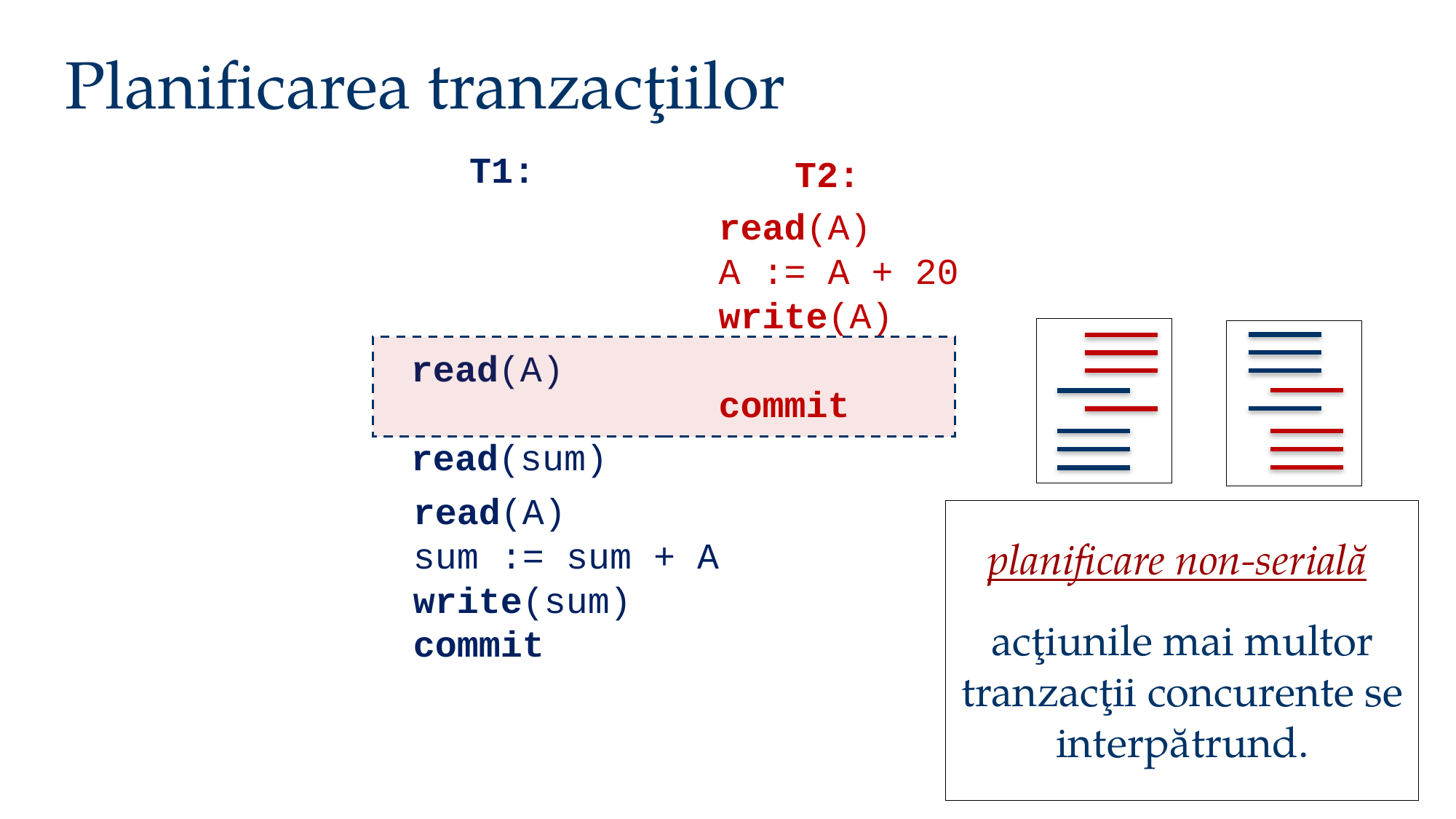

Planificarea tranzacţiilor
T1:
T2:

read(A)
A := A + 20
write(A)

commit

read(A)

read(sum)
read(A)
sum := sum + A
write(sum)
commit

planificare non-serială

acţiunile mai multor tranzacţii concurente se interpătrund.